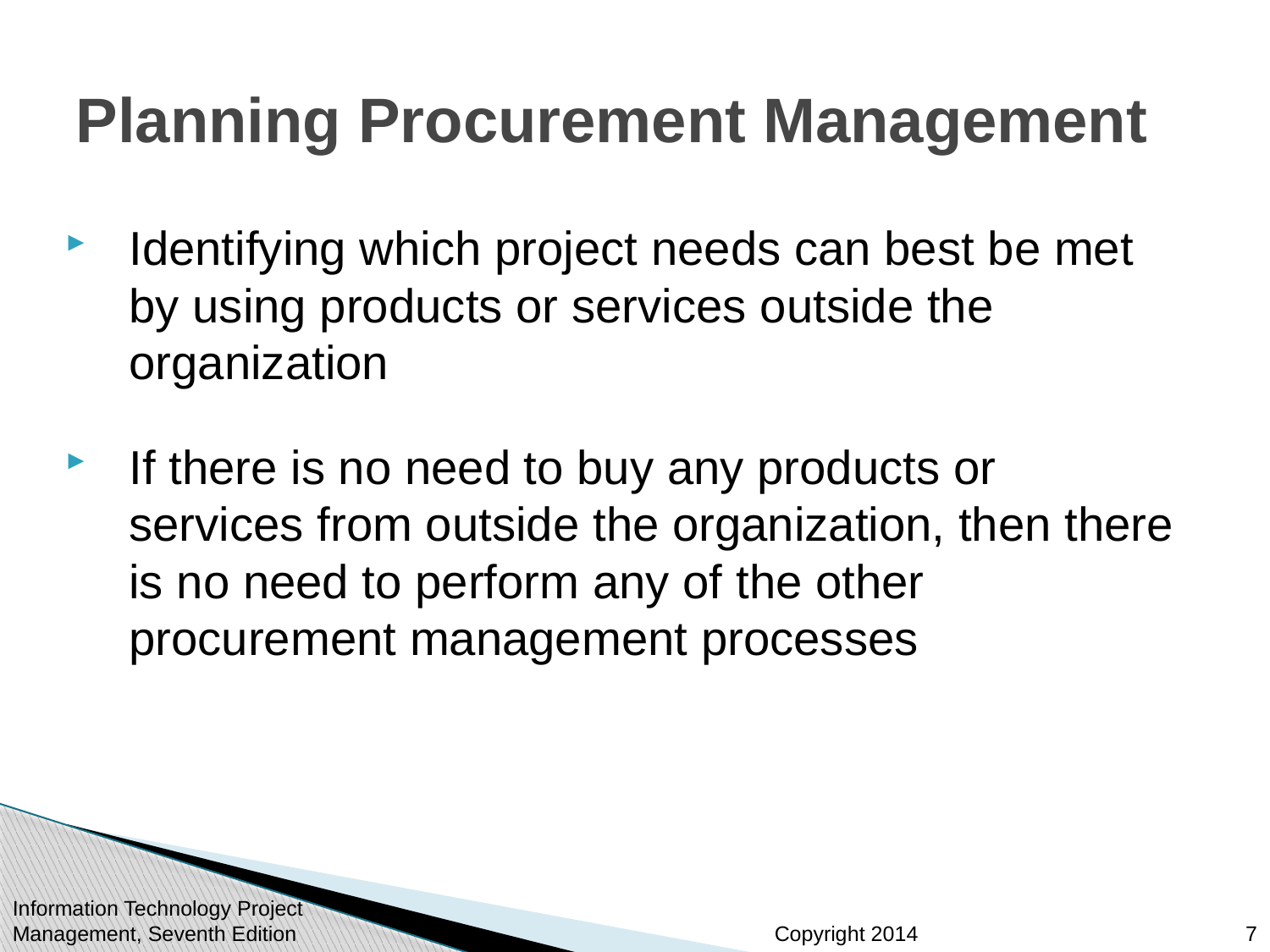

# Planning Procurement Management
Identifying which project needs can best be met by using products or services outside the organization
If there is no need to buy any products or services from outside the organization, then there is no need to perform any of the other procurement management processes
Information Technology Project Management, Seventh Edition
7